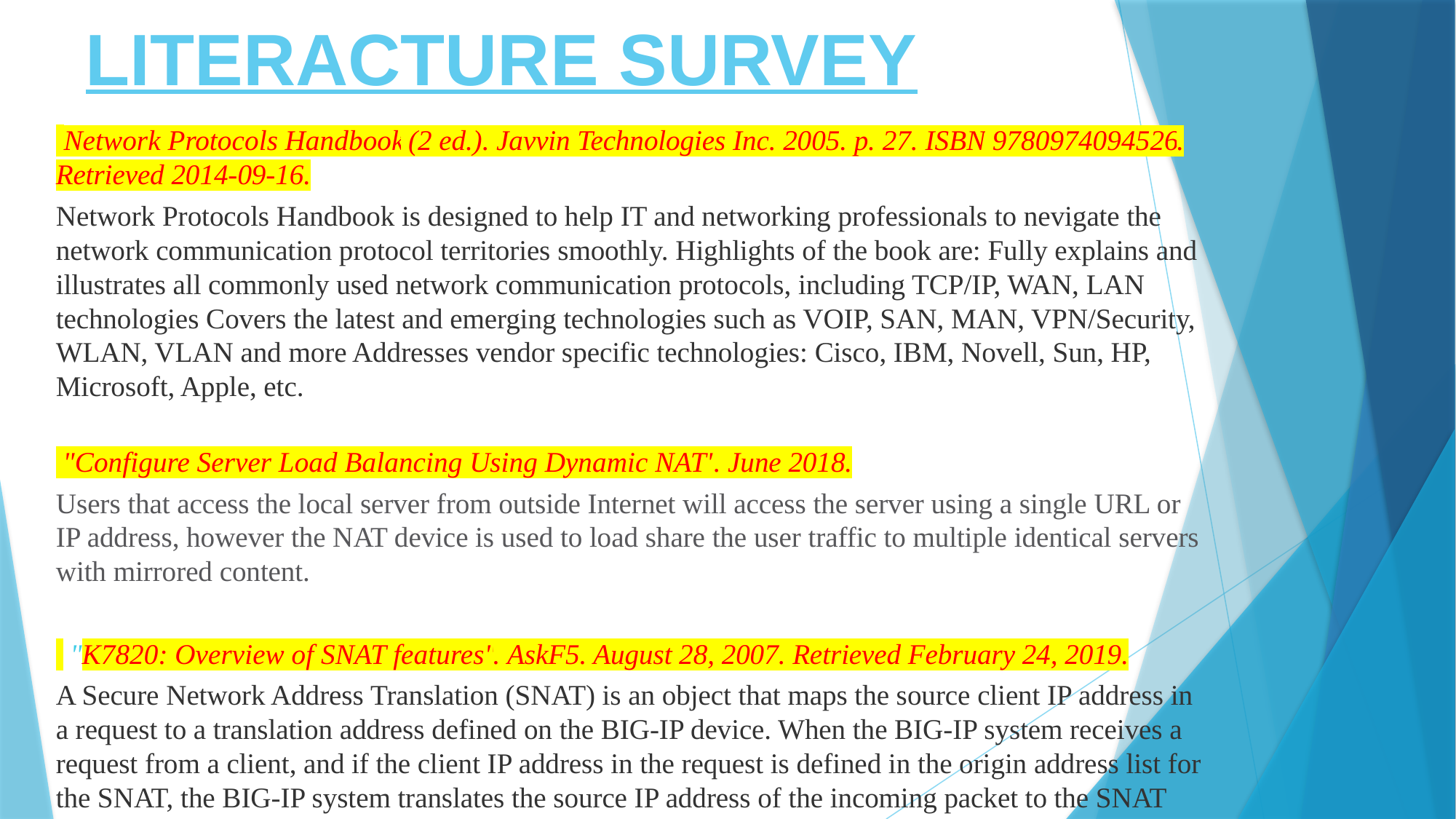

# LITERACTURE SURVEY
 Network Protocols Handbook (2 ed.). Javvin Technologies Inc. 2005. p. 27. ISBN 9780974094526. Retrieved 2014-09-16.
Network Protocols Handbook is designed to help IT and networking professionals to nevigate the network communication protocol territories smoothly. Highlights of the book are: Fully explains and illustrates all commonly used network communication protocols, including TCP/IP, WAN, LAN technologies Covers the latest and emerging technologies such as VOIP, SAN, MAN, VPN/Security, WLAN, VLAN and more Addresses vendor specific technologies: Cisco, IBM, Novell, Sun, HP, Microsoft, Apple, etc.
 "Configure Server Load Balancing Using Dynamic NAT". June 2018.
Users that access the local server from outside Internet will access the server using a single URL or IP address, however the NAT device is used to load share the user traffic to multiple identical servers with mirrored content.

  "K7820: Overview of SNAT features". AskF5. August 28, 2007. Retrieved February 24, 2019.
A Secure Network Address Translation (SNAT) is an object that maps the source client IP address in a request to a translation address defined on the BIG-IP device. When the BIG-IP system receives a request from a client, and if the client IP address in the request is defined in the origin address list for the SNAT, the BIG-IP system translates the source IP address of the incoming packet to the SNAT address.